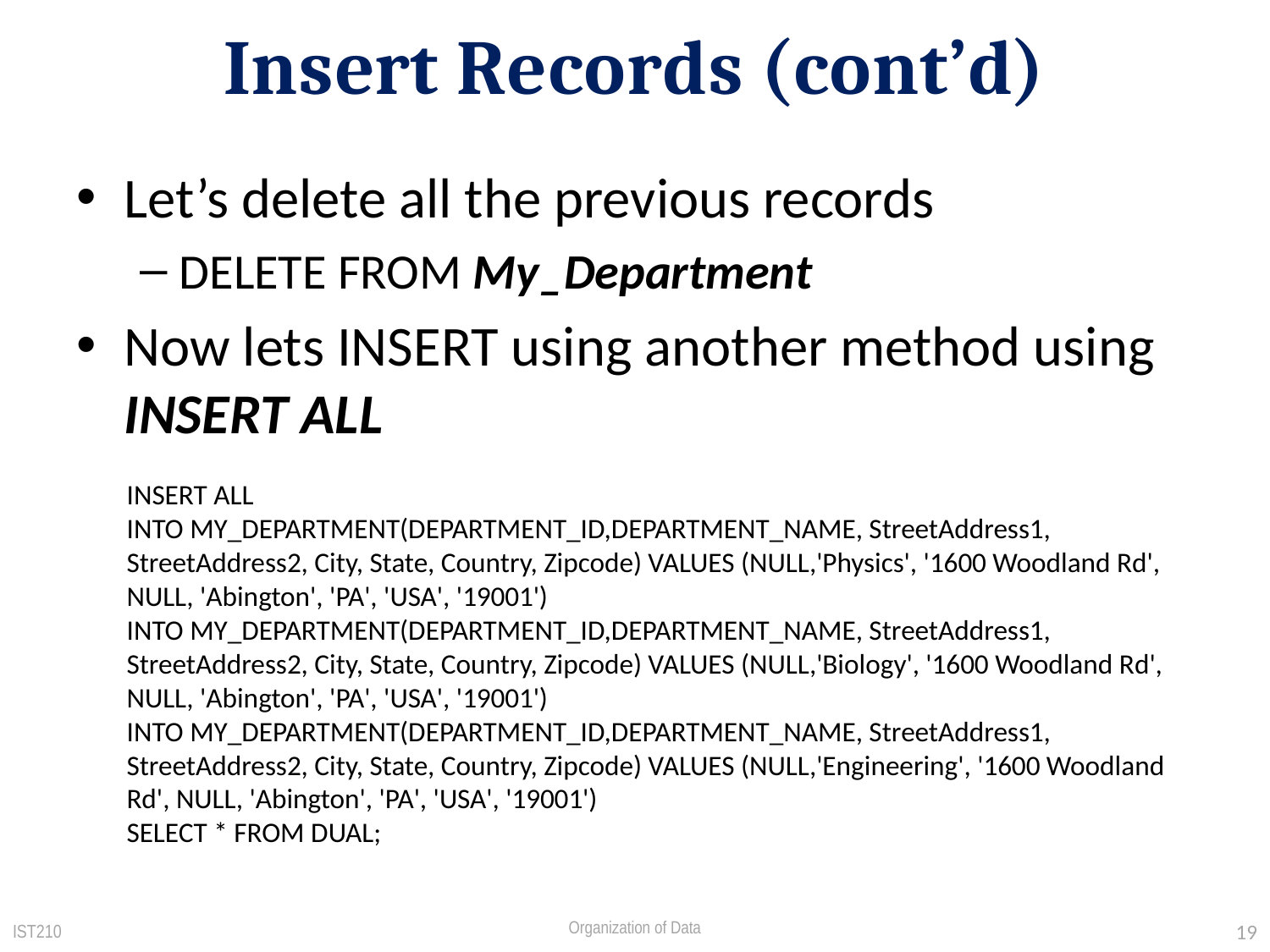

# Insert Records (cont’d)
Let’s delete all the previous records
DELETE FROM My_Department
Now lets INSERT using another method using INSERT ALL

INSERT ALL
INTO MY_DEPARTMENT(DEPARTMENT_ID,DEPARTMENT_NAME, StreetAddress1, StreetAddress2, City, State, Country, Zipcode) VALUES (NULL,'Physics', '1600 Woodland Rd', NULL, 'Abington', 'PA', 'USA', '19001')
INTO MY_DEPARTMENT(DEPARTMENT_ID,DEPARTMENT_NAME, StreetAddress1, StreetAddress2, City, State, Country, Zipcode) VALUES (NULL,'Biology', '1600 Woodland Rd', NULL, 'Abington', 'PA', 'USA', '19001')
INTO MY_DEPARTMENT(DEPARTMENT_ID,DEPARTMENT_NAME, StreetAddress1, StreetAddress2, City, State, Country, Zipcode) VALUES (NULL,'Engineering', '1600 Woodland Rd', NULL, 'Abington', 'PA', 'USA', '19001')
SELECT * FROM DUAL;
IST210
19
Organization of Data